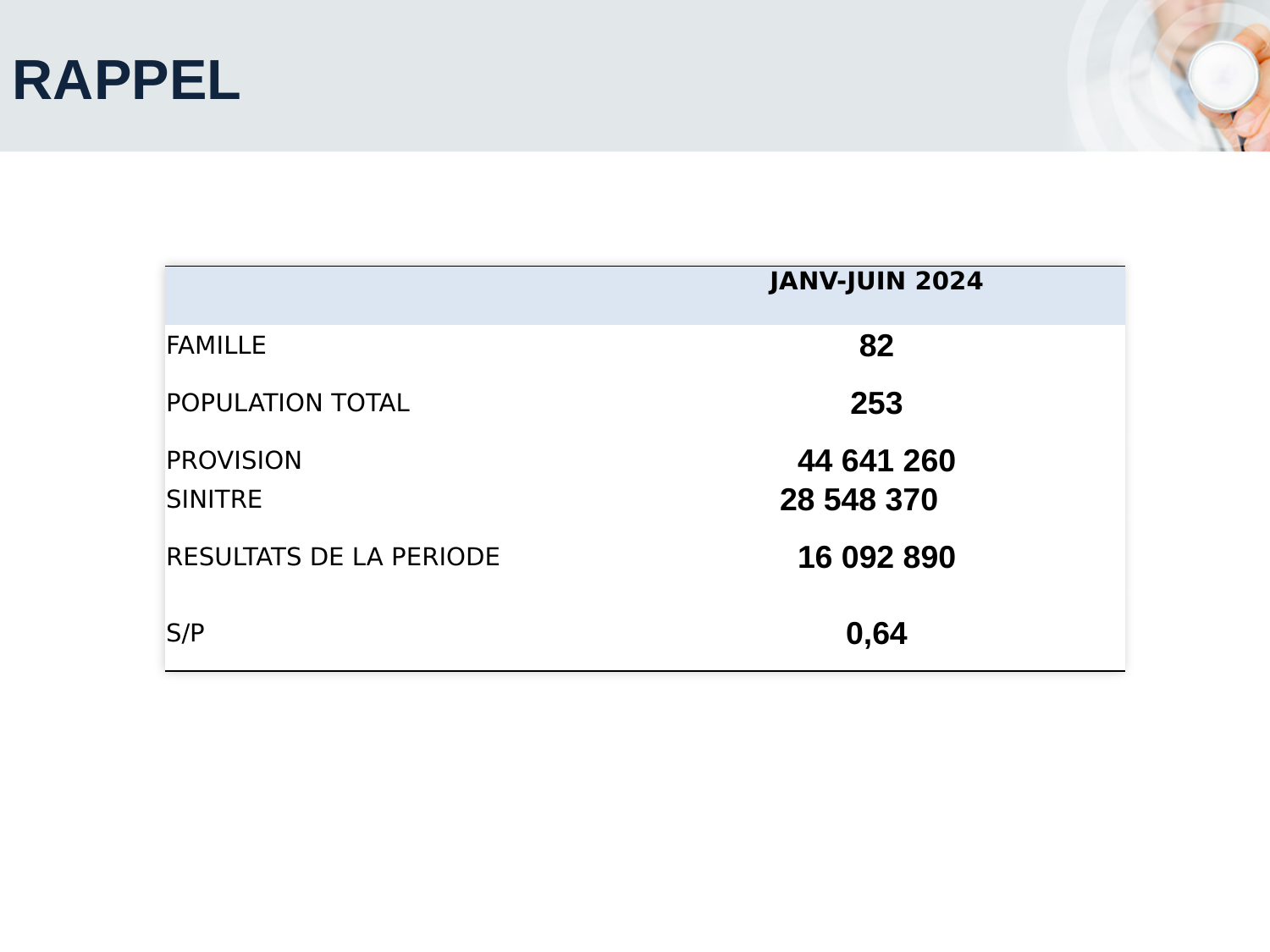

# RAPPEL

|  | JANV-JUIN 2024 |
| --- | --- |
| FAMILLE | 82 |
| POPULATION TOTAL | 253 |
| PROVISION | 44 641 260 |
| SINITRE | 28 548 370 |
| RESULTATS DE LA PERIODE | 16 092 890 |
| S/P | 0,64 |